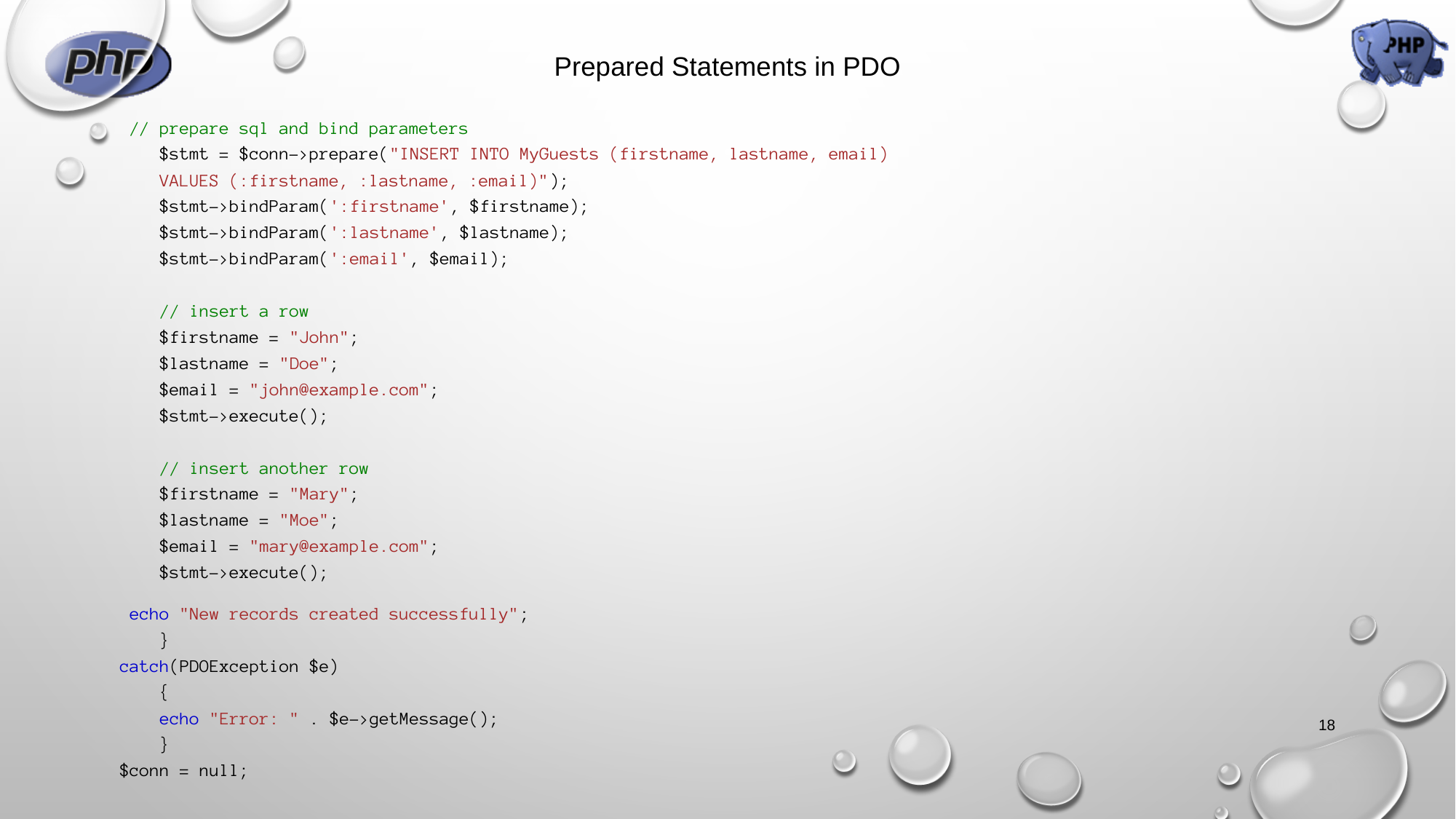

# Prepared Statements in PDO
 // prepare sql and bind parameters
    $stmt = $conn->prepare("INSERT INTO MyGuests (firstname, lastname, email) 
    VALUES (:firstname, :lastname, :email)");
    $stmt->bindParam(':firstname', $firstname);
    $stmt->bindParam(':lastname', $lastname);
    $stmt->bindParam(':email', $email);
    // insert a row
    $firstname = "John";
    $lastname = "Doe";
    $email = "john@example.com";
    $stmt->execute();
    // insert another row
    $firstname = "Mary";
    $lastname = "Moe";
    $email = "mary@example.com";
    $stmt->execute();
 echo "New records created successfully";
    }
catch(PDOException $e)
    {
    echo "Error: " . $e->getMessage();
    }
$conn = null;
18